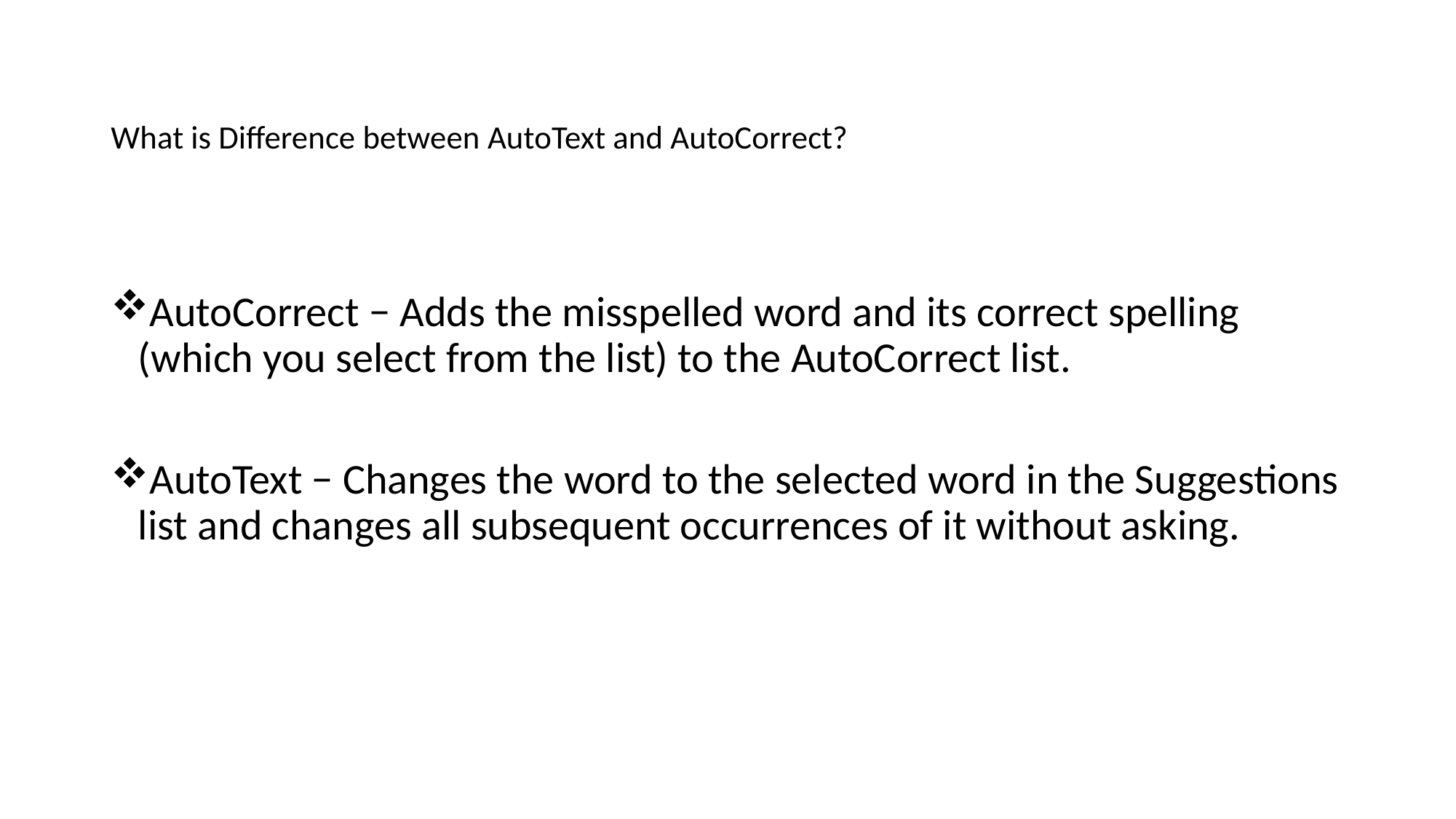

# What is Difference between AutoText and AutoCorrect?

AutoCorrect − Adds the misspelled word and its correct spelling (which you select from the list) to the AutoCorrect list.

AutoText − Changes the word to the selected word in the Suggestions list and changes all subsequent occurrences of it without asking.